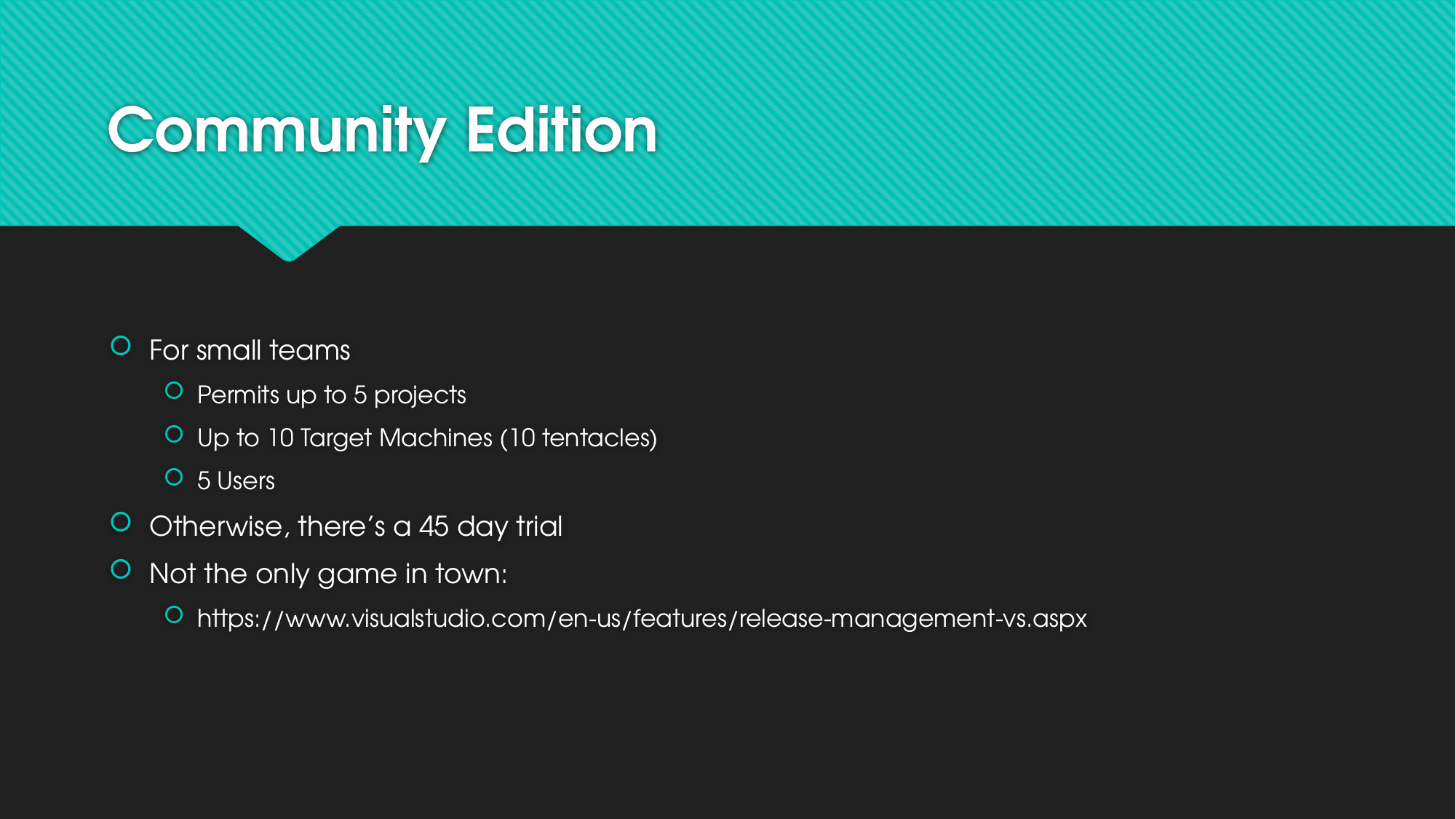

# Community Edition
For small teams
Permits up to 5 projects
Up to 10 Target Machines (10 tentacles)
5 Users
Otherwise, there’s a 45 day trial
Not the only game in town:
https://www.visualstudio.com/en-us/features/release-management-vs.aspx